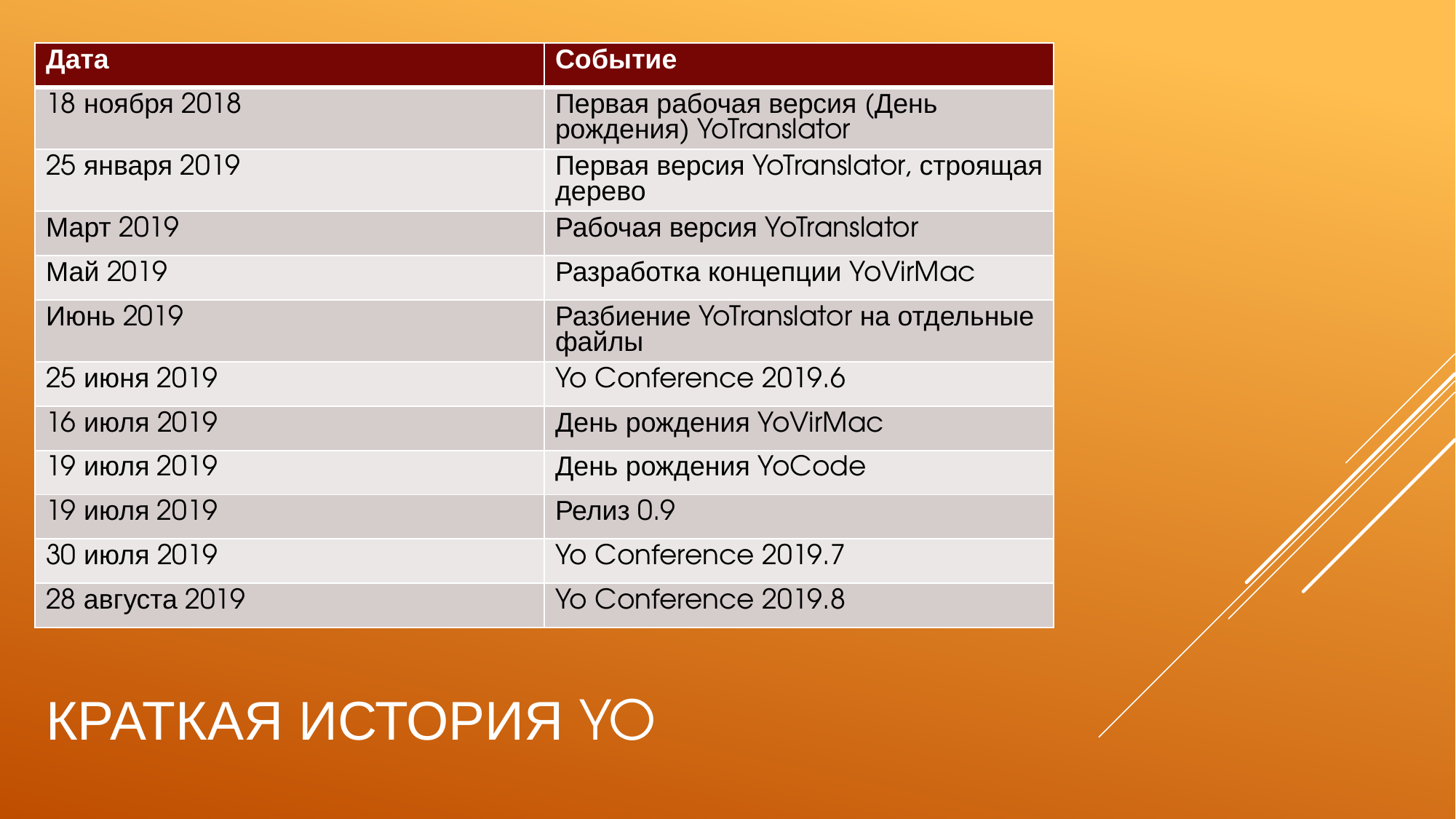

| Дата | Событие |
| --- | --- |
| 18 ноября 2018 | Первая рабочая версия (День рождения) YoTranslator |
| 25 января 2019 | Первая версия YoTranslator, строящая дерево |
| Март 2019 | Рабочая версия YoTranslator |
| Май 2019 | Разработка концепции YoVirMac |
| Июнь 2019 | Разбиение YoTranslator на отдельные файлы |
| 25 июня 2019 | Yo Conference 2019.6 |
| 16 июля 2019 | День рождения YoVirMac |
| 19 июля 2019 | День рождения YoCode |
| 19 июля 2019 | Релиз 0.9 |
| 30 июля 2019 | Yo Conference 2019.7 |
| 28 августа 2019 | Yo Conference 2019.8 |
# Краткая история YO